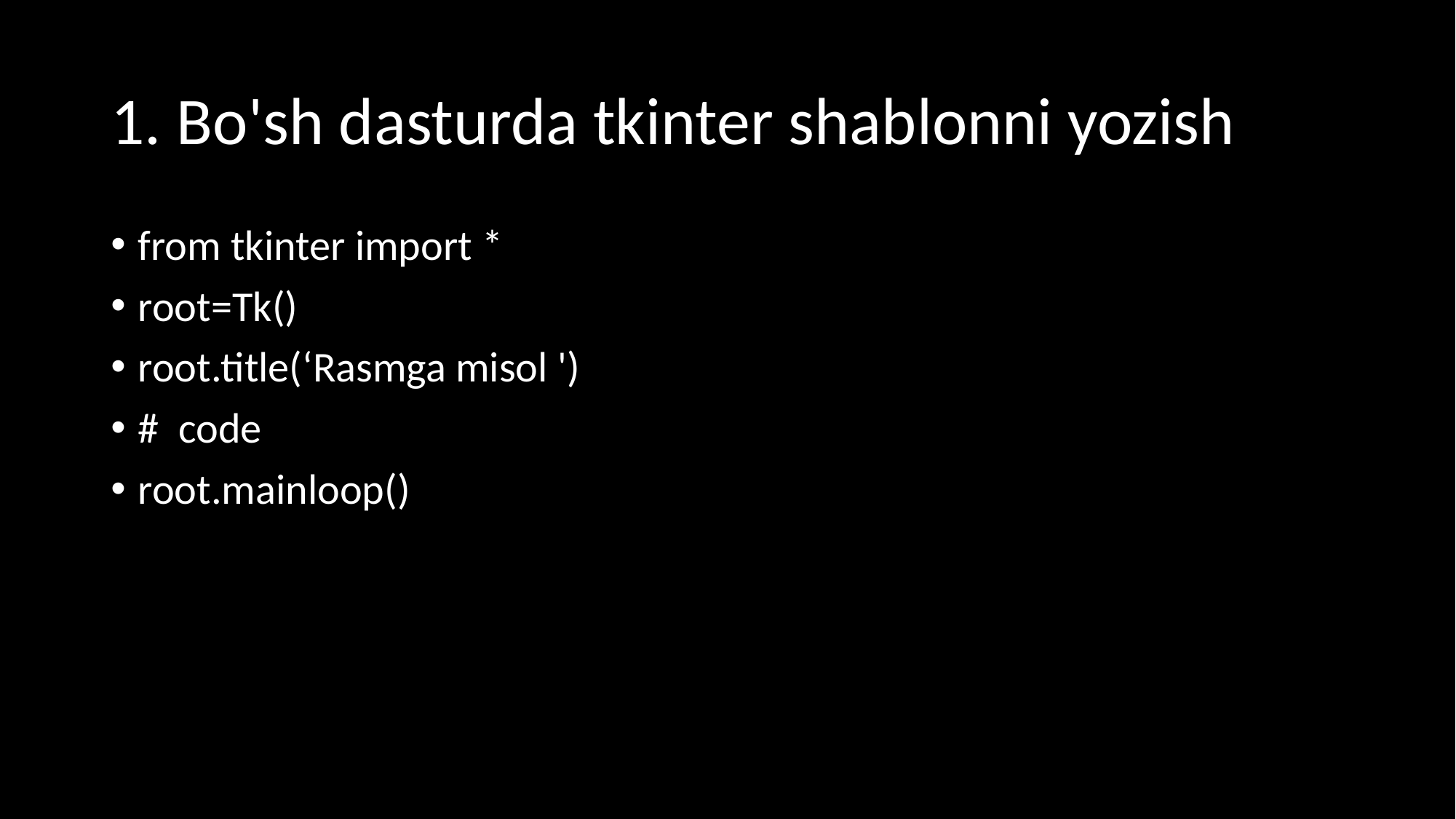

# 1. Bo'sh dasturda tkinter shablonni yozish
from tkinter import *
root=Tk()
root.title(‘Rasmga misol ')
#  code
root.mainloop()